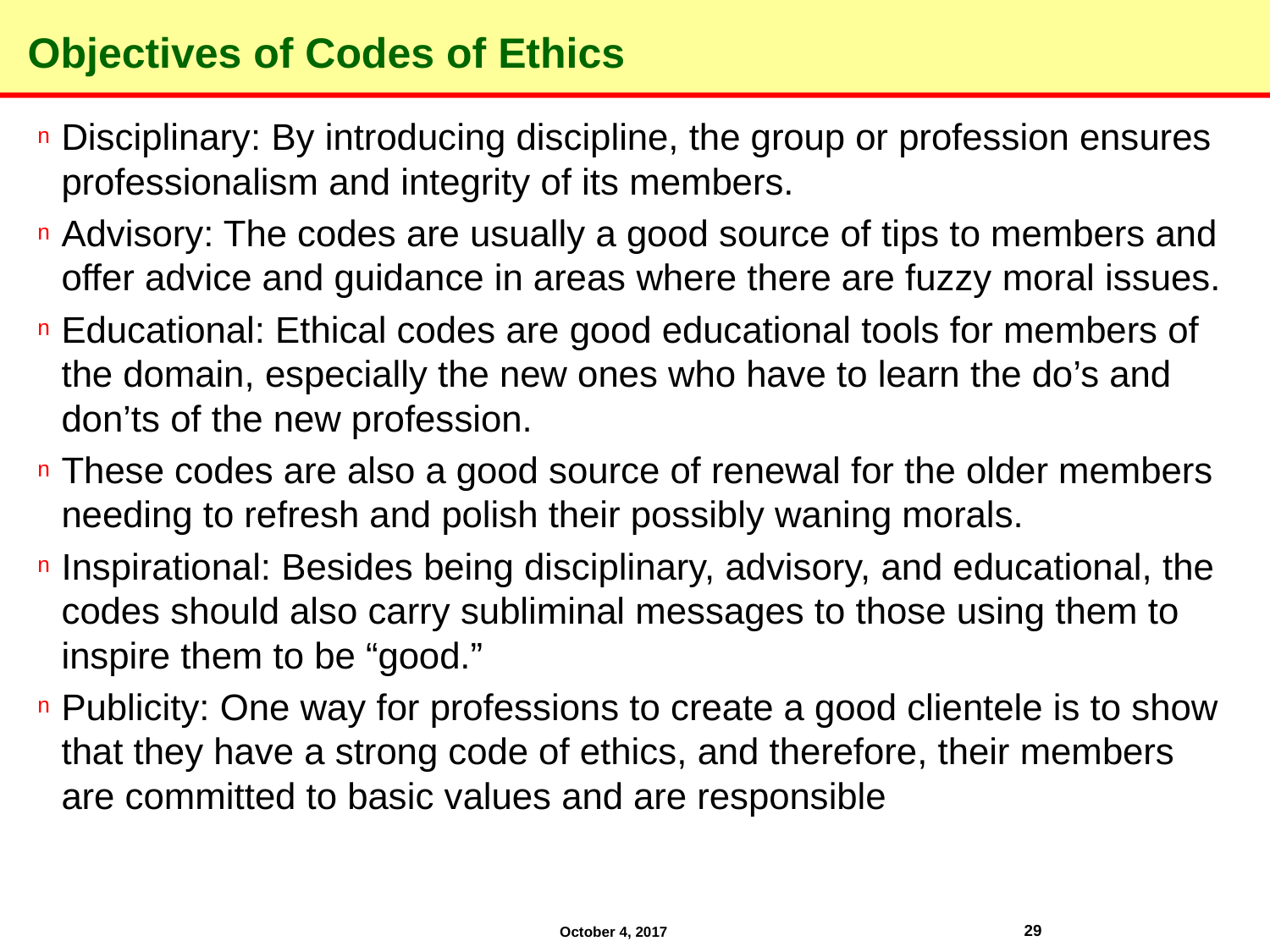

# Objectives of Codes of Ethics
Disciplinary: By introducing discipline, the group or profession ensures professionalism and integrity of its members.
Advisory: The codes are usually a good source of tips to members and offer advice and guidance in areas where there are fuzzy moral issues.
Educational: Ethical codes are good educational tools for members of the domain, especially the new ones who have to learn the do’s and don’ts of the new profession.
These codes are also a good source of renewal for the older members needing to refresh and polish their possibly waning morals.
Inspirational: Besides being disciplinary, advisory, and educational, the codes should also carry subliminal messages to those using them to inspire them to be “good.”
Publicity: One way for professions to create a good clientele is to show that they have a strong code of ethics, and therefore, their members are committed to basic values and are responsible